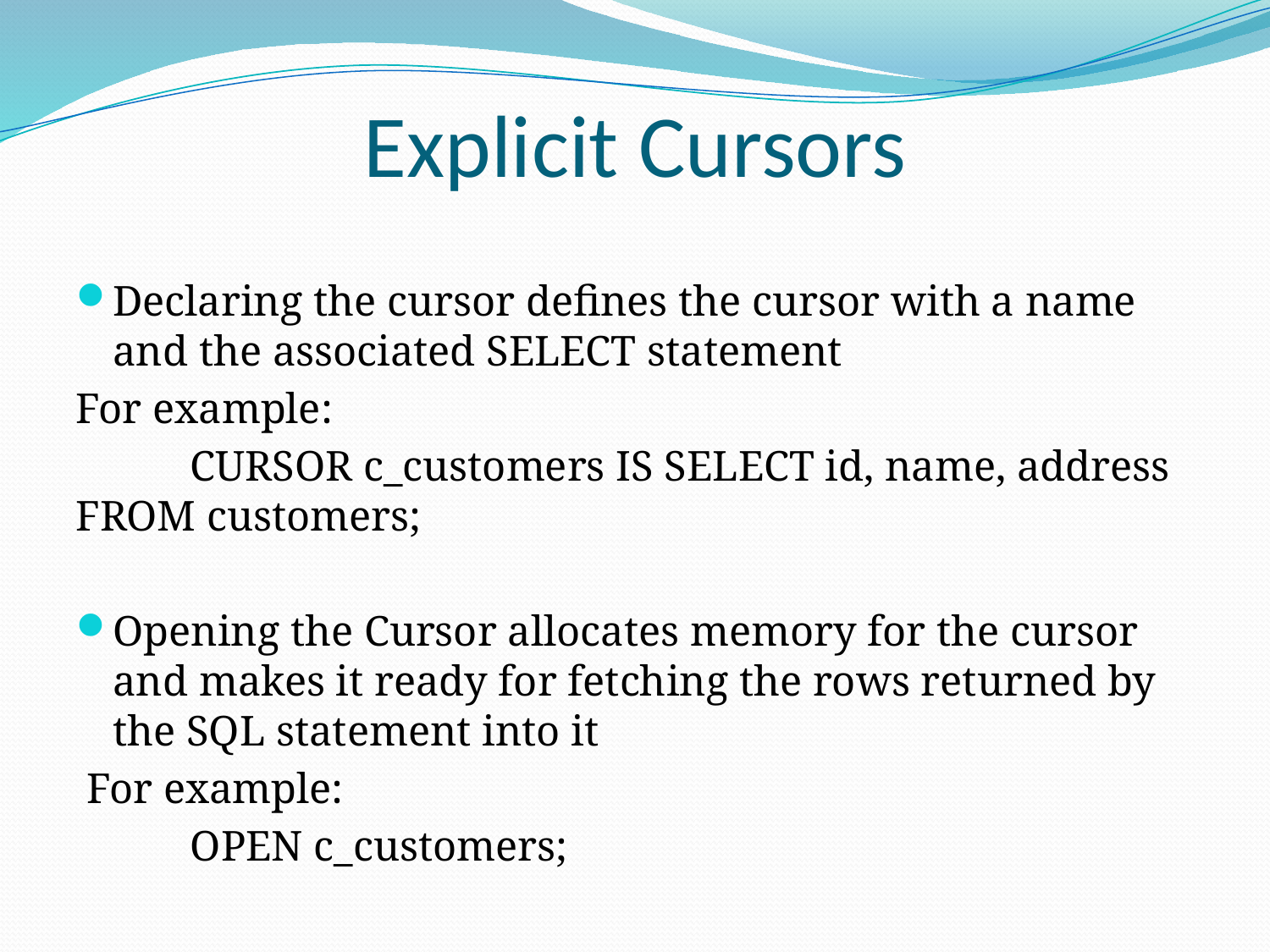

# Explicit Cursors
Declaring the cursor defines the cursor with a name and the associated SELECT statement
For example:
	CURSOR c_customers IS SELECT id, name, address FROM customers;

Opening the Cursor allocates memory for the cursor and makes it ready for fetching the rows returned by the SQL statement into it
 For example:
	OPEN c_customers;